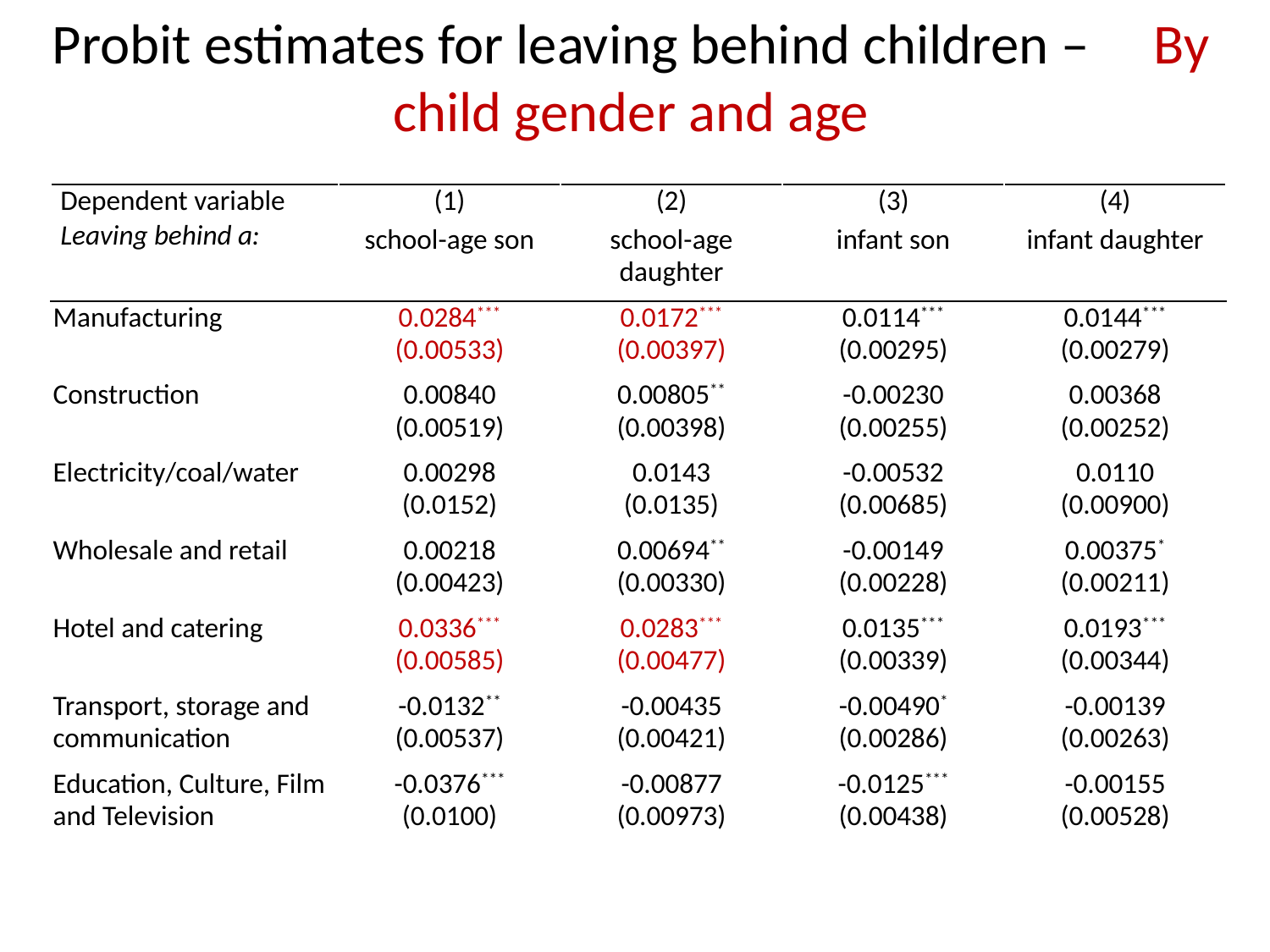

Probit estimates for leaving behind children –     By child gender and age
| Dependent variable | (1) | (2) | (3) | (4) |
| --- | --- | --- | --- | --- |
| Leaving behind a: | school-age son | school-age daughter | infant son | infant daughter |
| Manufacturing | 0.0284\*\*\* (0.00533) | 0.0172\*\*\* (0.00397) | 0.0114\*\*\* (0.00295) | 0.0144\*\*\* (0.00279) |
| Construction | 0.00840 (0.00519) | 0.00805\*\* (0.00398) | -0.00230 (0.00255) | 0.00368 (0.00252) |
| Electricity/coal/water | 0.00298 (0.0152) | 0.0143 (0.0135) | -0.00532 (0.00685) | 0.0110 (0.00900) |
| Wholesale and retail | 0.00218 (0.00423) | 0.00694\*\* (0.00330) | -0.00149 (0.00228) | 0.00375\* (0.00211) |
| Hotel and catering | 0.0336\*\*\* (0.00585) | 0.0283\*\*\* (0.00477) | 0.0135\*\*\* (0.00339) | 0.0193\*\*\* (0.00344) |
| Transport, storage and communication | -0.0132\*\* (0.00537) | -0.00435 (0.00421) | -0.00490\* (0.00286) | -0.00139 (0.00263) |
| Education, Culture, Film and Television | -0.0376\*\*\* (0.0100) | -0.00877 (0.00973) | -0.0125\*\*\* (0.00438) | -0.00155 (0.00528) |